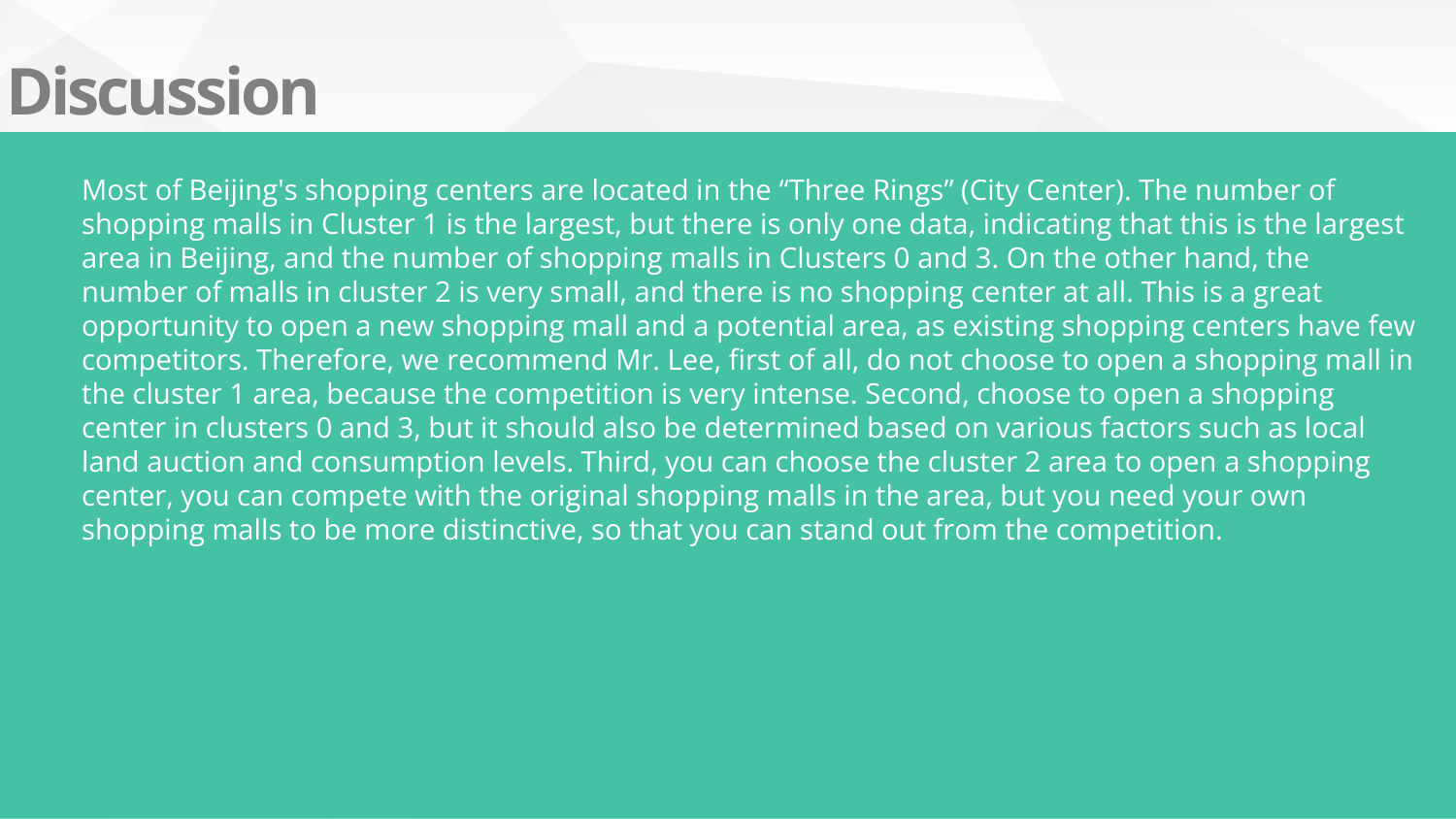

Discussion

Most of Beijing's shopping centers are located in the “Three Rings” (City Center). The number of shopping malls in Cluster 1 is the largest, but there is only one data, indicating that this is the largest area in Beijing, and the number of shopping malls in Clusters 0 and 3. On the other hand, the number of malls in cluster 2 is very small, and there is no shopping center at all. This is a great opportunity to open a new shopping mall and a potential area, as existing shopping centers have few competitors. Therefore, we recommend Mr. Lee, first of all, do not choose to open a shopping mall in the cluster 1 area, because the competition is very intense. Second, choose to open a shopping center in clusters 0 and 3, but it should also be determined based on various factors such as local land auction and consumption levels. Third, you can choose the cluster 2 area to open a shopping center, you can compete with the original shopping malls in the area, but you need your own shopping malls to be more distinctive, so that you can stand out from the competition.